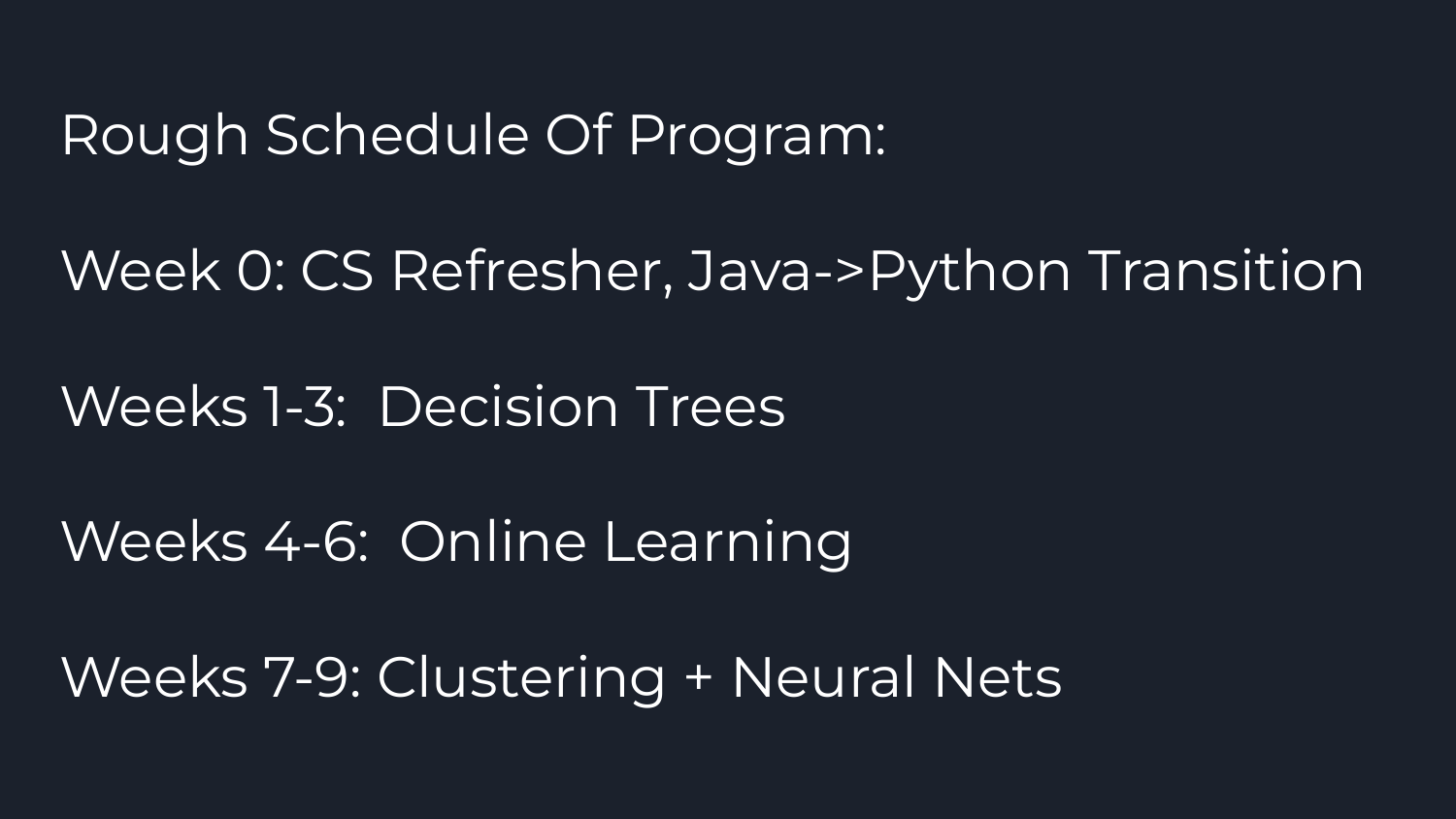

Rough Schedule Of Program:

Week 0: CS Refresher, Java->Python Transition

Weeks 1-3:  Decision Trees

Weeks 4-6:  Online Learning

Weeks 7-9: Clustering + Neural Nets
Selling your idea